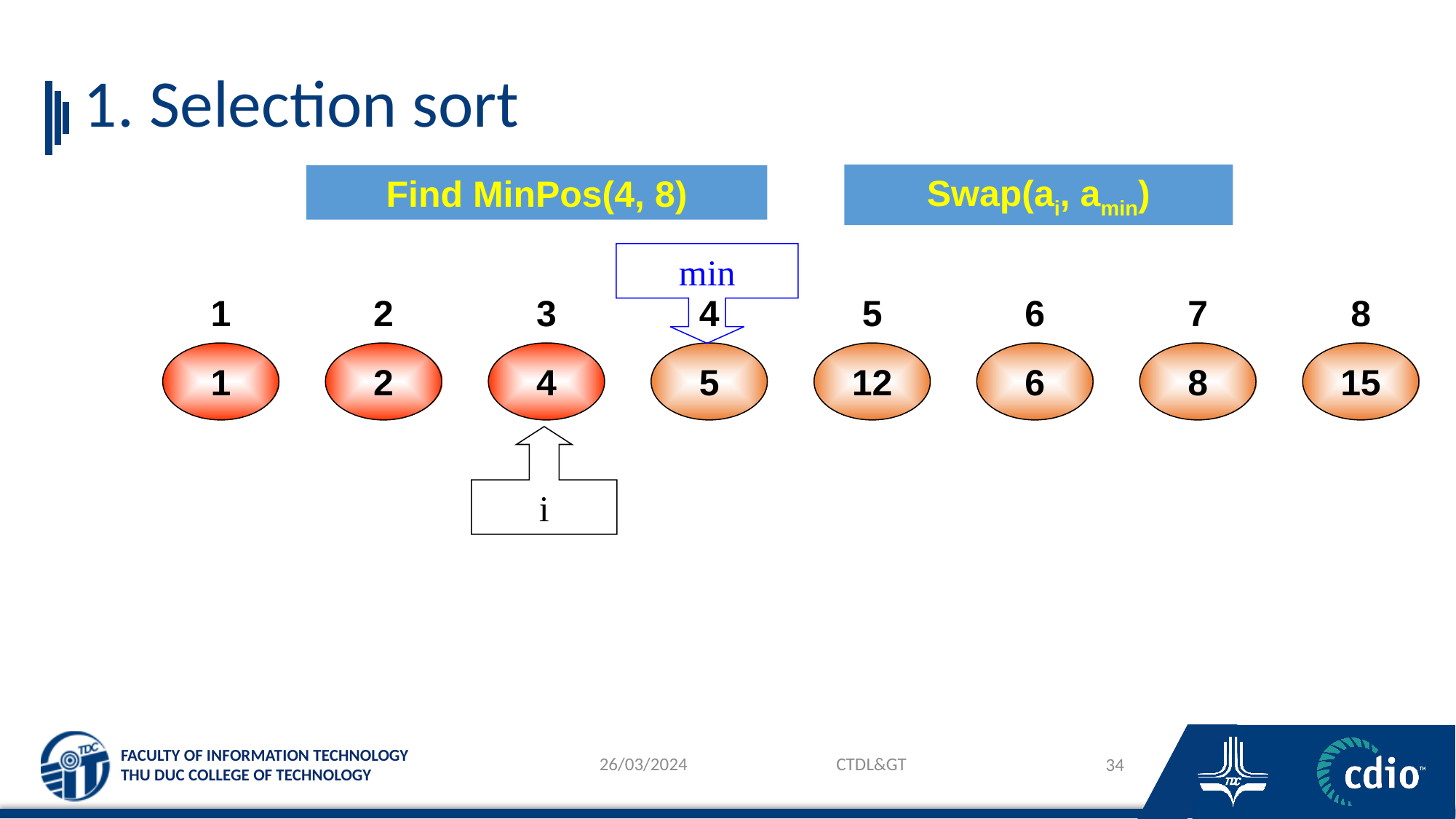

# 1. Selection sort
Swap(ai, amin)
Find MinPos(4, 8)
min
1
2
3
4
5
6
7
8
1
2
4
5
12
6
8
15
i
26/03/2024
CTDL&GT
34